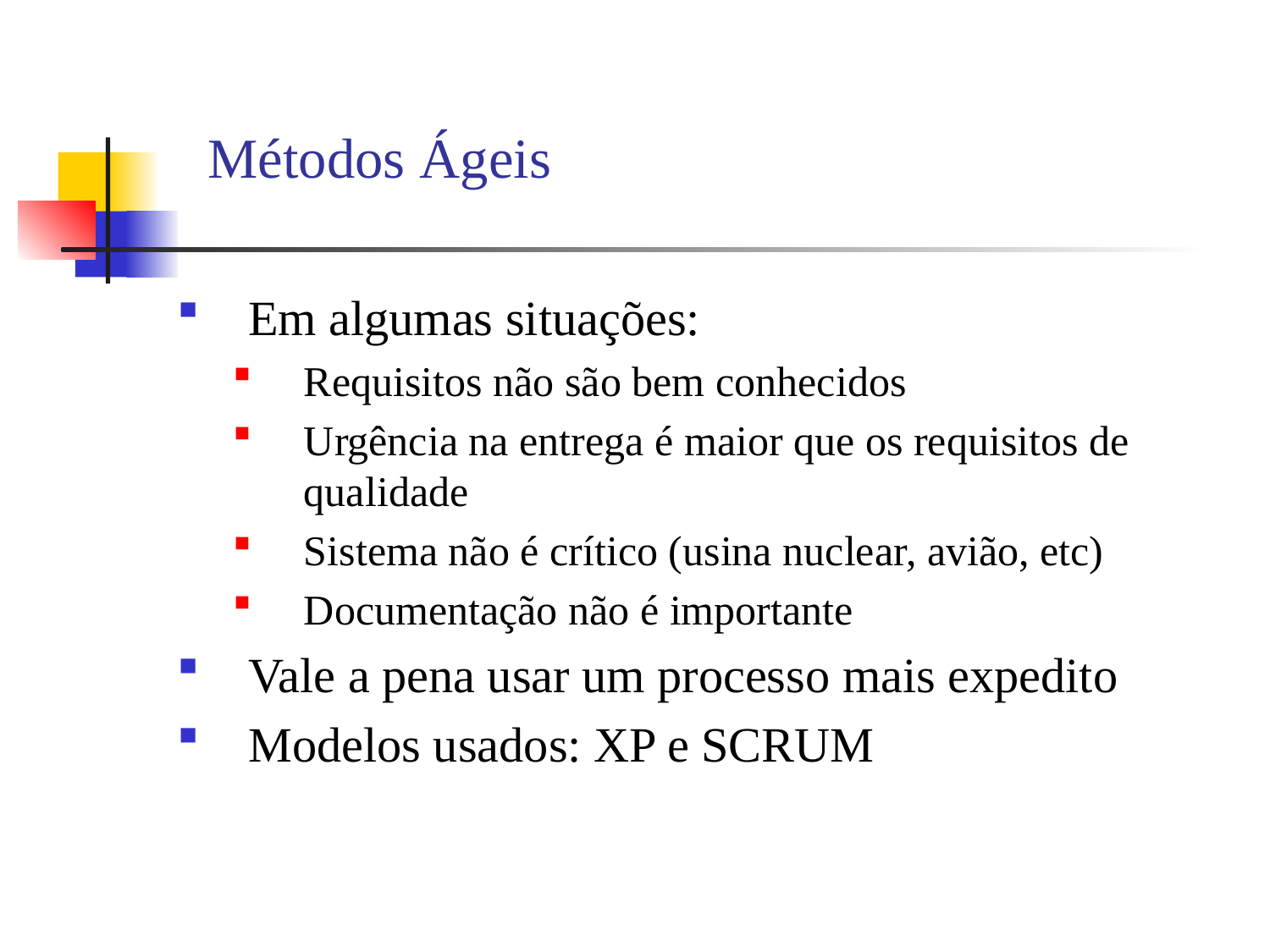

# Métodos Ágeis
Em algumas situações:
Requisitos não são bem conhecidos
Urgência na entrega é maior que os requisitos de qualidade
Sistema não é crítico (usina nuclear, avião, etc)
Documentação não é importante
Vale a pena usar um processo mais expedito
Modelos usados: XP e SCRUM